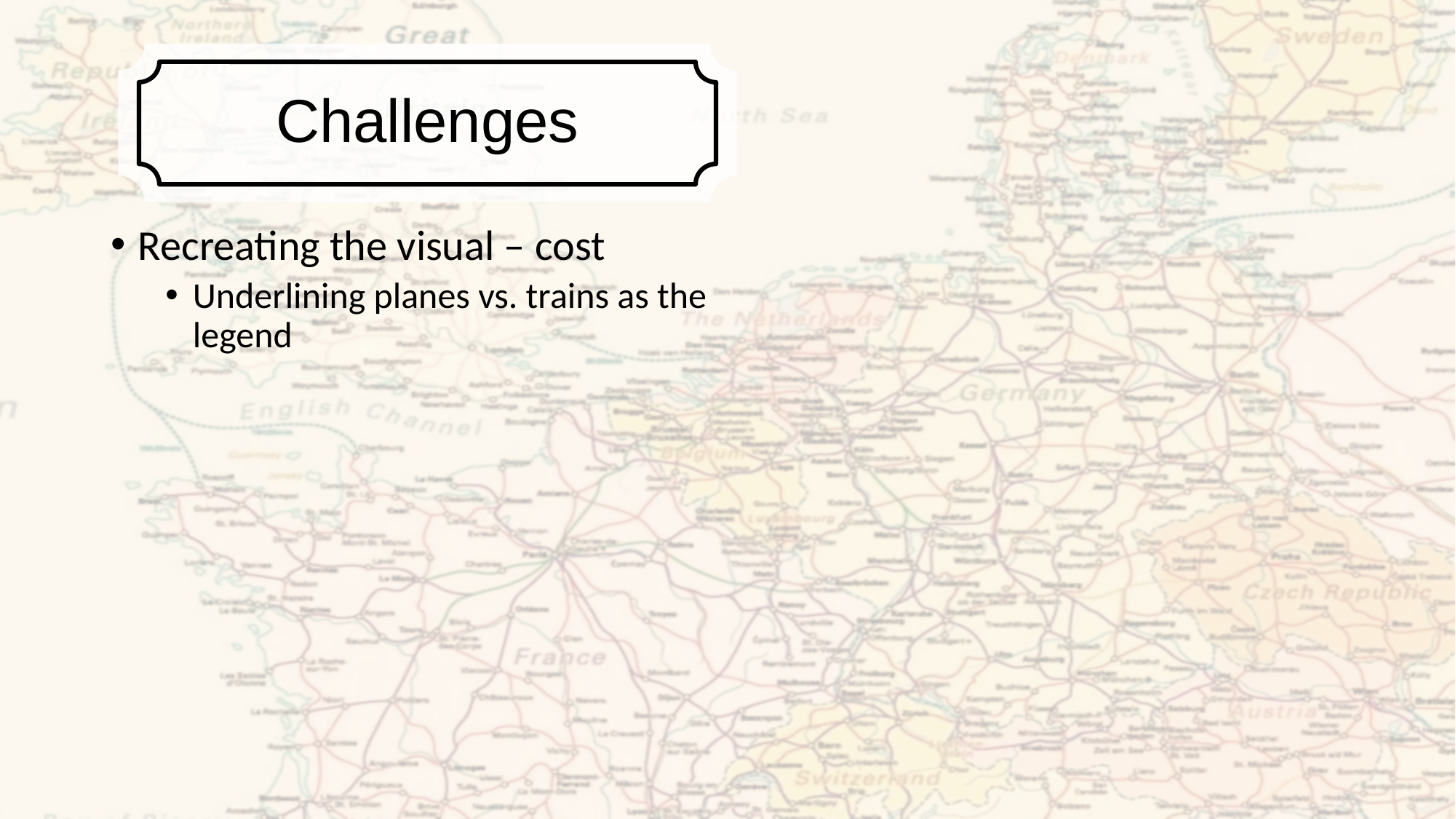

Challenges

Recreating the visual – cost
Underlining planes vs. trains as the legend